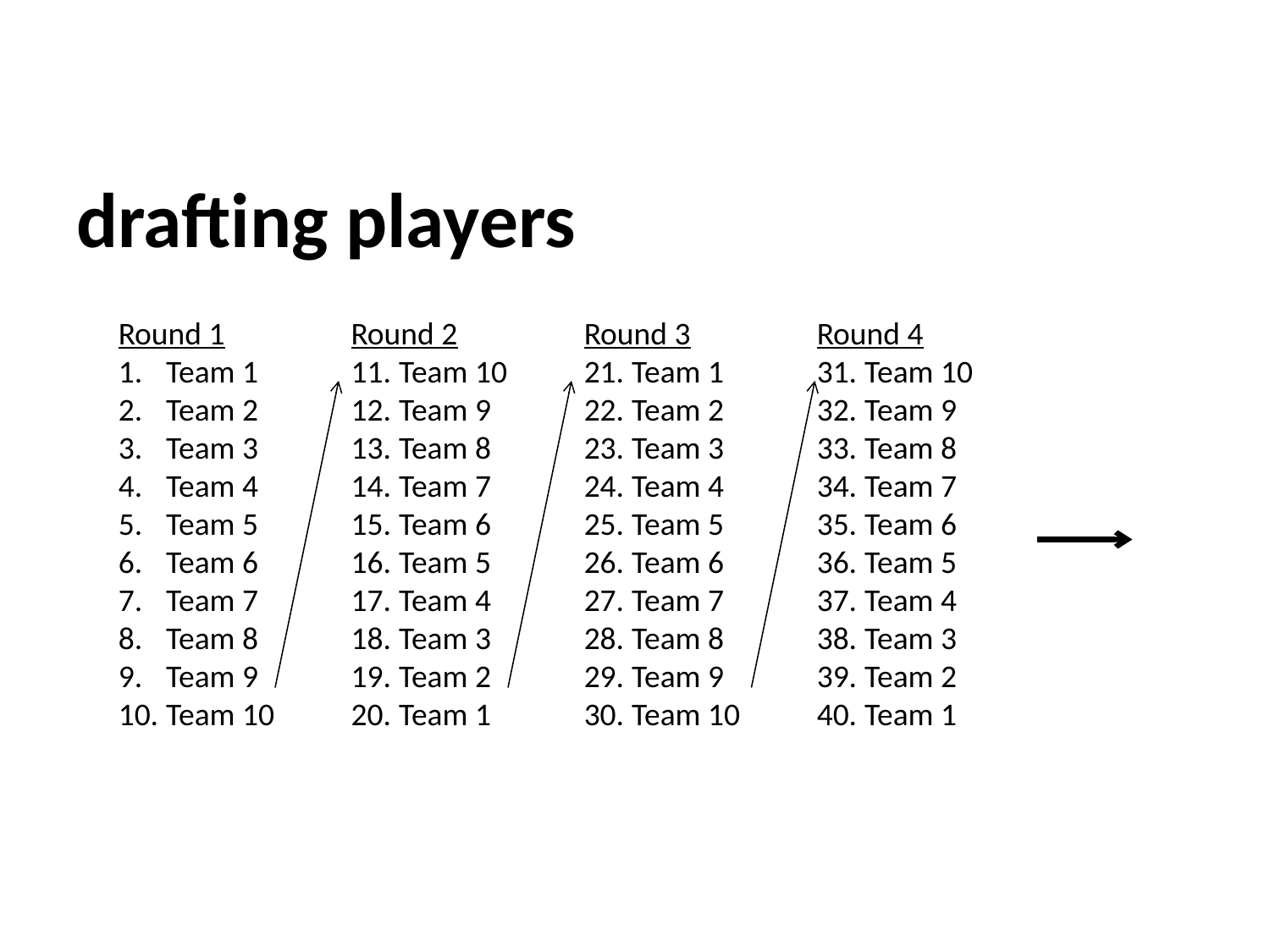

# drafting players
Round 1
Team 1
Team 2
Team 3
Team 4
Team 5
Team 6
Team 7
Team 8
Team 9
Team 10
Round 2
Team 10
Team 9
Team 8
Team 7
Team 6
Team 5
Team 4
Team 3
Team 2
Team 1
Round 3
Team 1
Team 2
Team 3
Team 4
Team 5
Team 6
Team 7
Team 8
Team 9
Team 10
Round 4
Team 10
Team 9
Team 8
Team 7
Team 6
Team 5
Team 4
Team 3
Team 2
Team 1